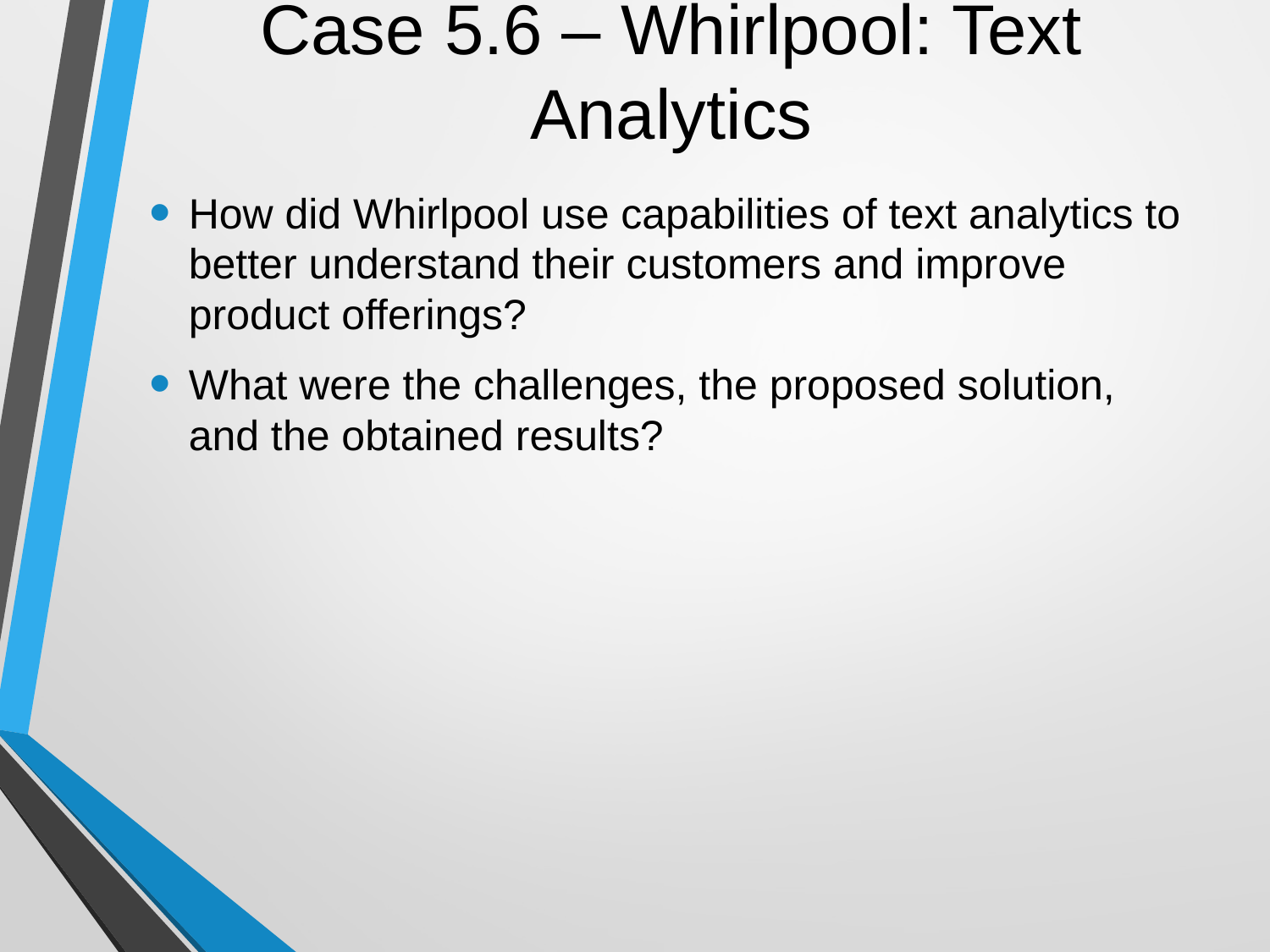

# Case 5.6 – Whirlpool: Text Analytics
How did Whirlpool use capabilities of text analytics to better understand their customers and improve product offerings?
What were the challenges, the proposed solution, and the obtained results?